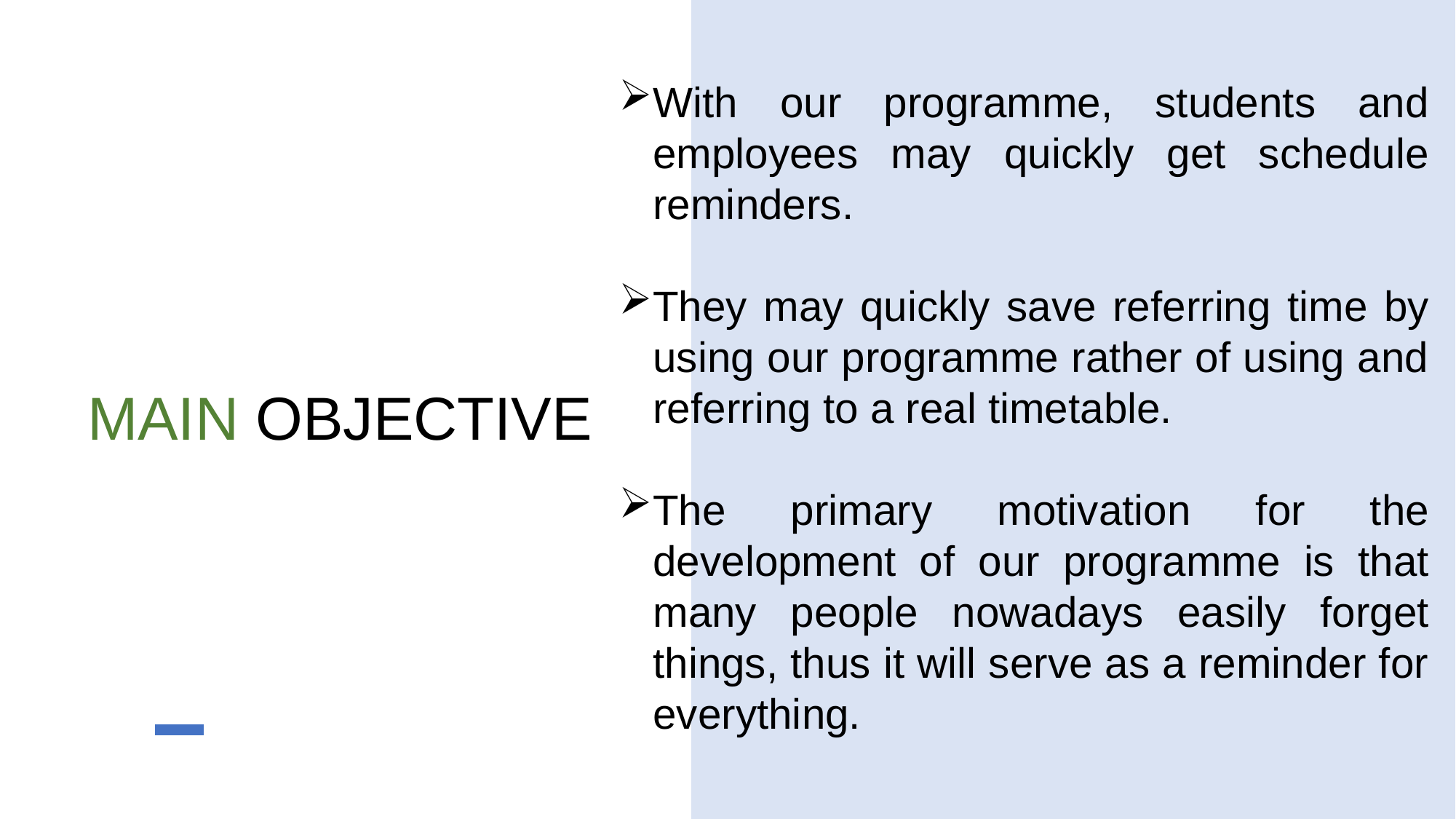

With our programme, students and employees may quickly get schedule reminders.

They may quickly save referring time by using our programme rather of using and referring to a real timetable.

The primary motivation for the development of our programme is that many people nowadays easily forget things, thus it will serve as a reminder for everything.
# MAIN OBJECTIVE